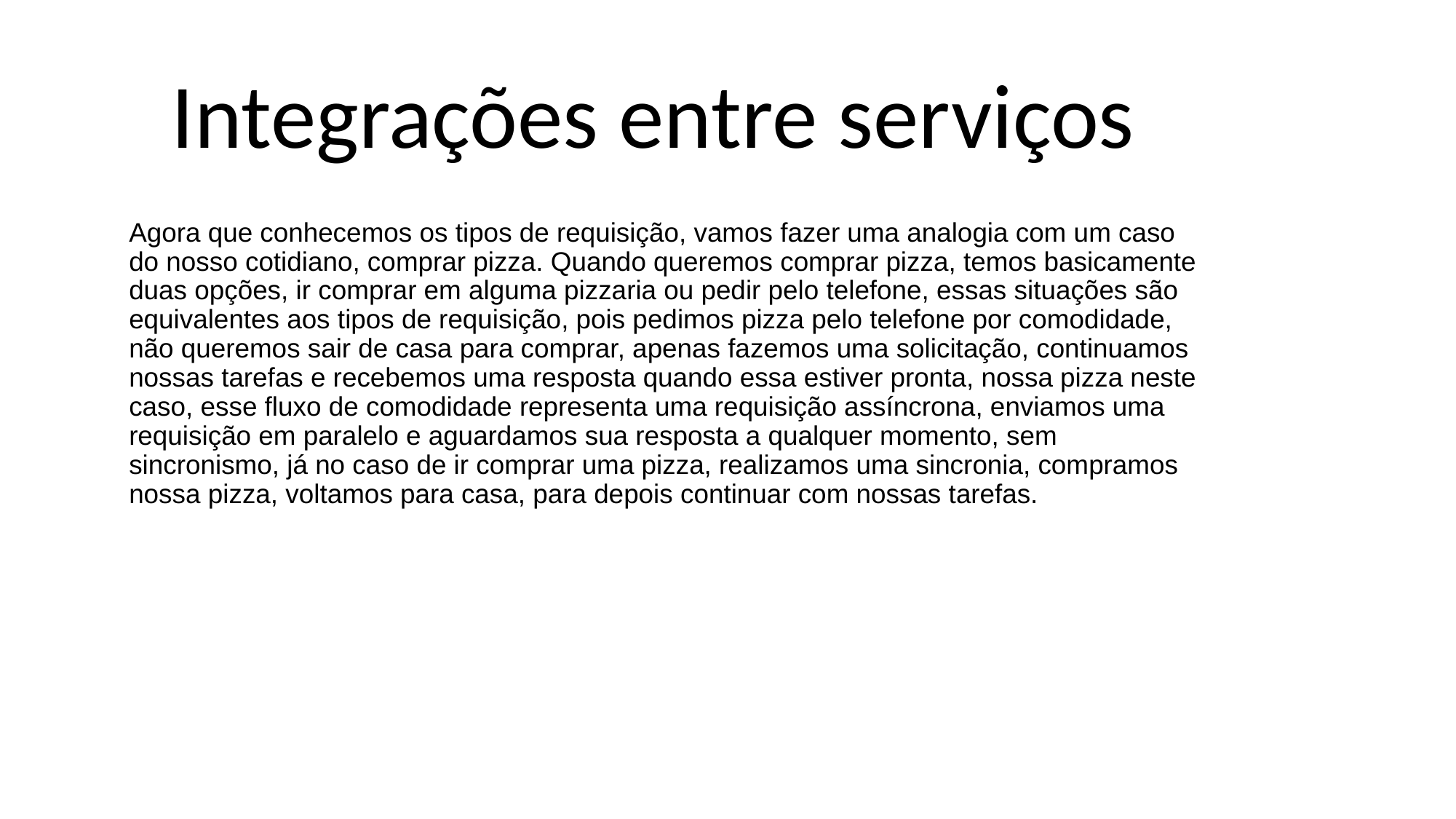

# Integrações entre serviços
Agora que conhecemos os tipos de requisição, vamos fazer uma analogia com um caso do nosso cotidiano, comprar pizza. Quando queremos comprar pizza, temos basicamente duas opções, ir comprar em alguma pizzaria ou pedir pelo telefone, essas situações são equivalentes aos tipos de requisição, pois pedimos pizza pelo telefone por comodidade, não queremos sair de casa para comprar, apenas fazemos uma solicitação, continuamos nossas tarefas e recebemos uma resposta quando essa estiver pronta, nossa pizza neste caso, esse fluxo de comodidade representa uma requisição assíncrona, enviamos uma requisição em paralelo e aguardamos sua resposta a qualquer momento, sem sincronismo, já no caso de ir comprar uma pizza, realizamos uma sincronia, compramos nossa pizza, voltamos para casa, para depois continuar com nossas tarefas.